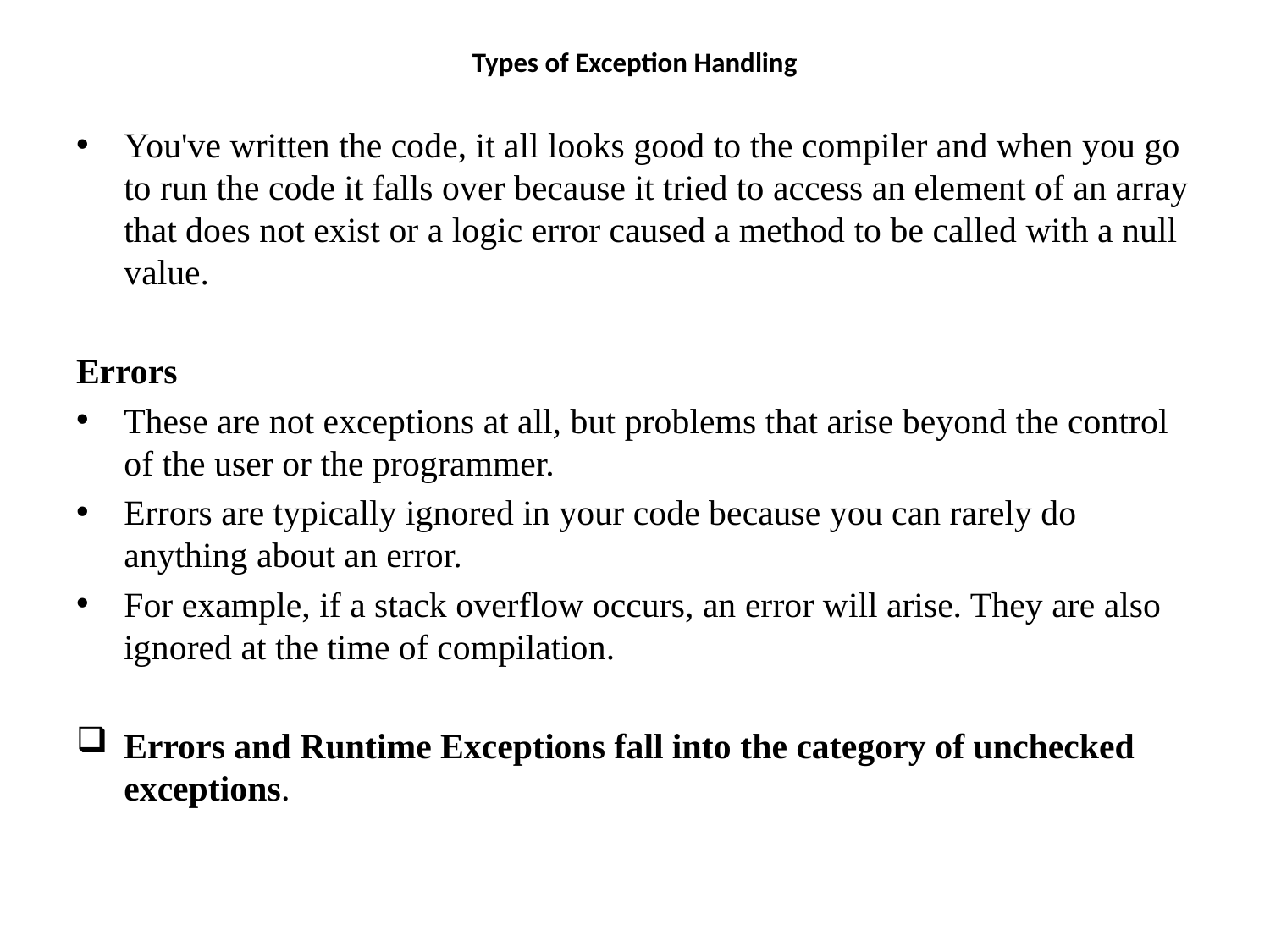

# Types of Exception Handling
You've written the code, it all looks good to the compiler and when you go to run the code it falls over because it tried to access an element of an array that does not exist or a logic error caused a method to be called with a null value.

Errors
These are not exceptions at all, but problems that arise beyond the control of the user or the programmer.
Errors are typically ignored in your code because you can rarely do anything about an error.
For example, if a stack overflow occurs, an error will arise. They are also ignored at the time of compilation.

Errors and Runtime Exceptions fall into the category of unchecked exceptions.